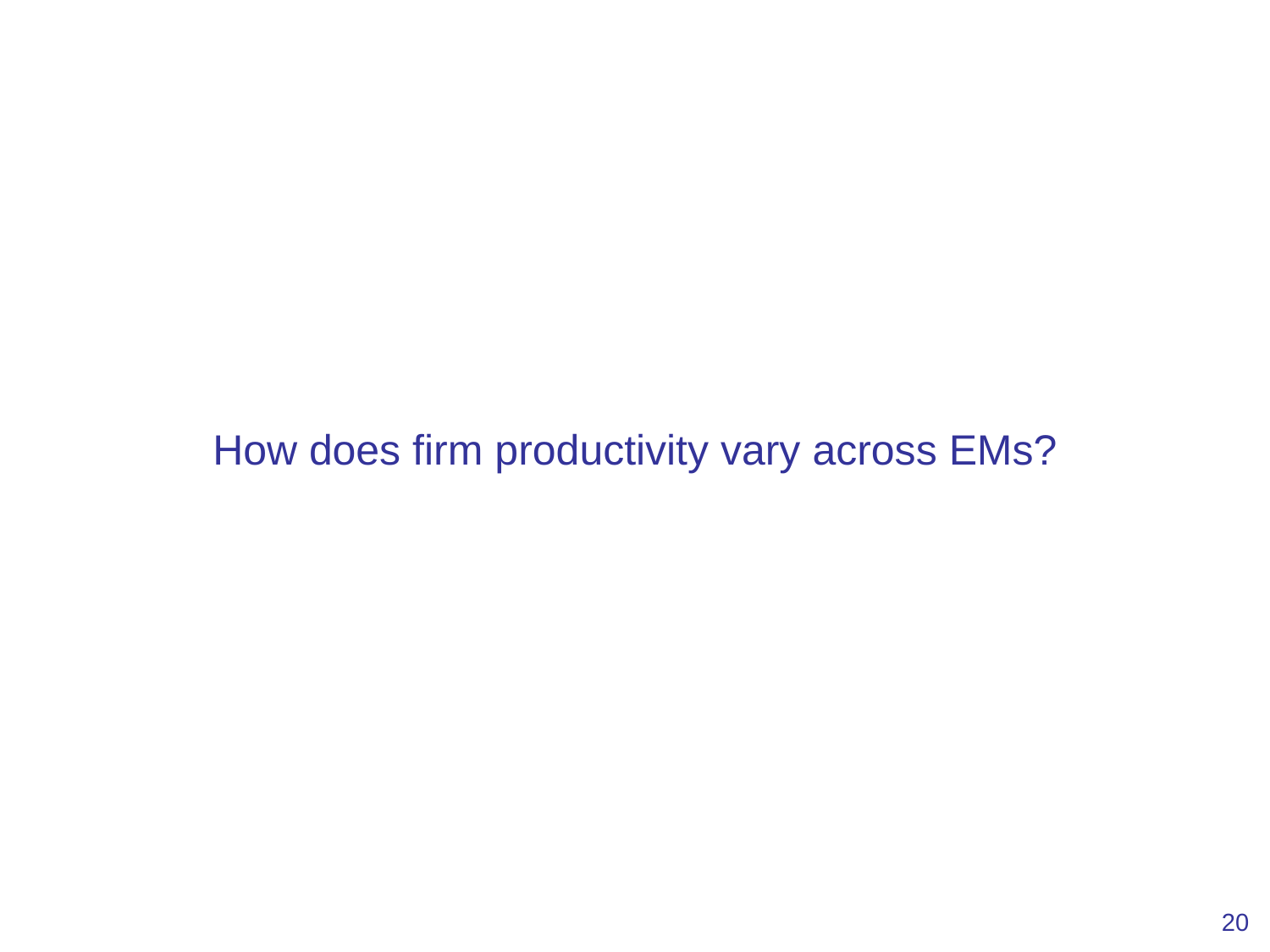

# How does firm productivity vary across EMs?

20